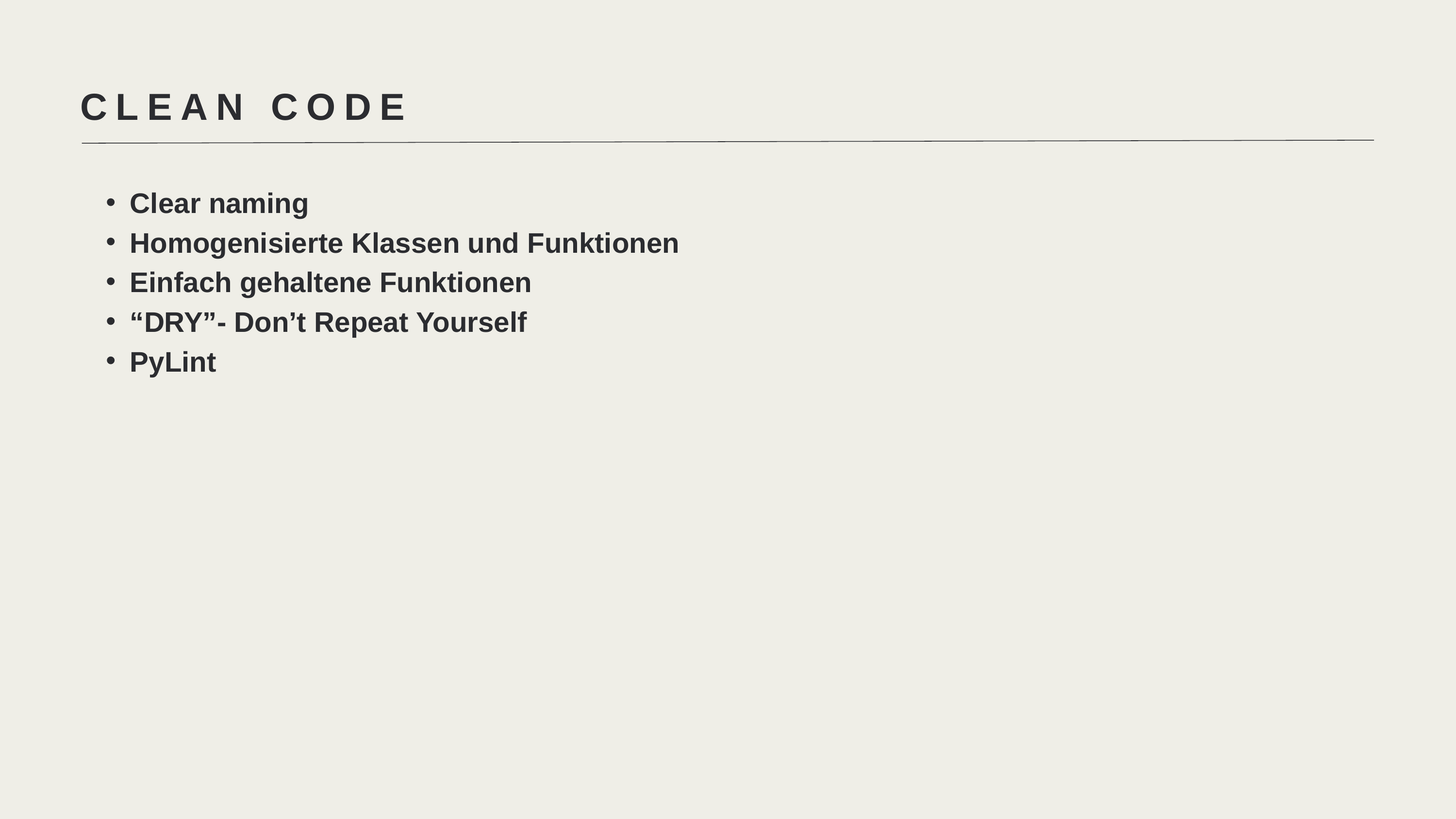

CLEAN CODE

Clear naming
Homogenisierte Klassen und Funktionen
Einfach gehaltene Funktionen
“DRY”- Don’t Repeat Yourself
PyLint